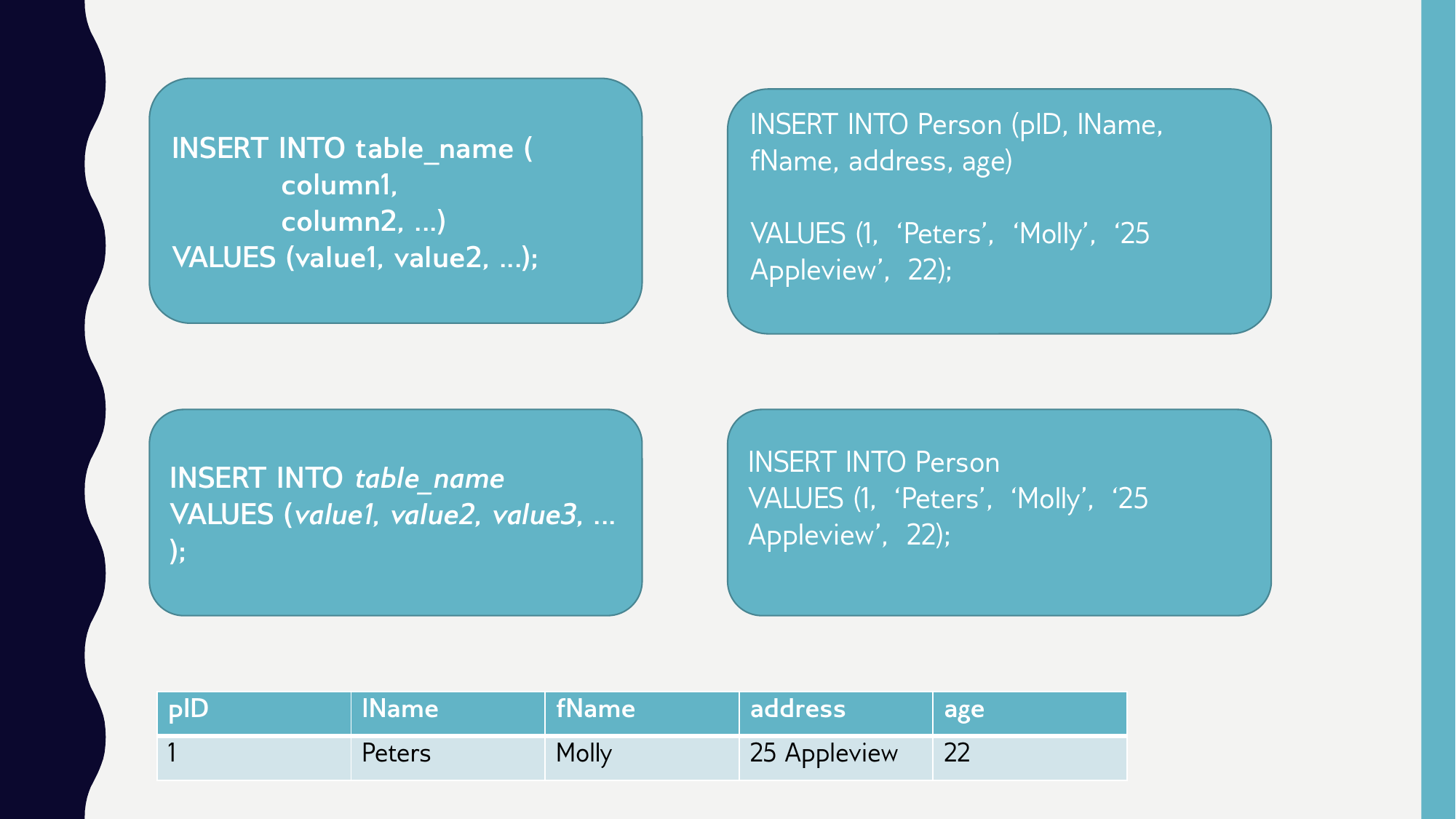

INSERT INTO table_name (
	column1,
	column2, ...)
VALUES (value1, value2, ...);
INSERT INTO Person (pID, 	lName, fName, address, age)

VALUES (1,  ‘Peters’,  ‘Molly’,  ‘25 Appleview’,  22);

INSERT INTO Person
VALUES (1,  ‘Peters’,  ‘Molly’,  ‘25 Appleview’,  22);

INSERT INTO table_name VALUES (value1, value2, value3, ...);
| pID | lName | fName | address | age |
| --- | --- | --- | --- | --- |
| 1 | Peters | Molly | 25 Appleview | 22 |